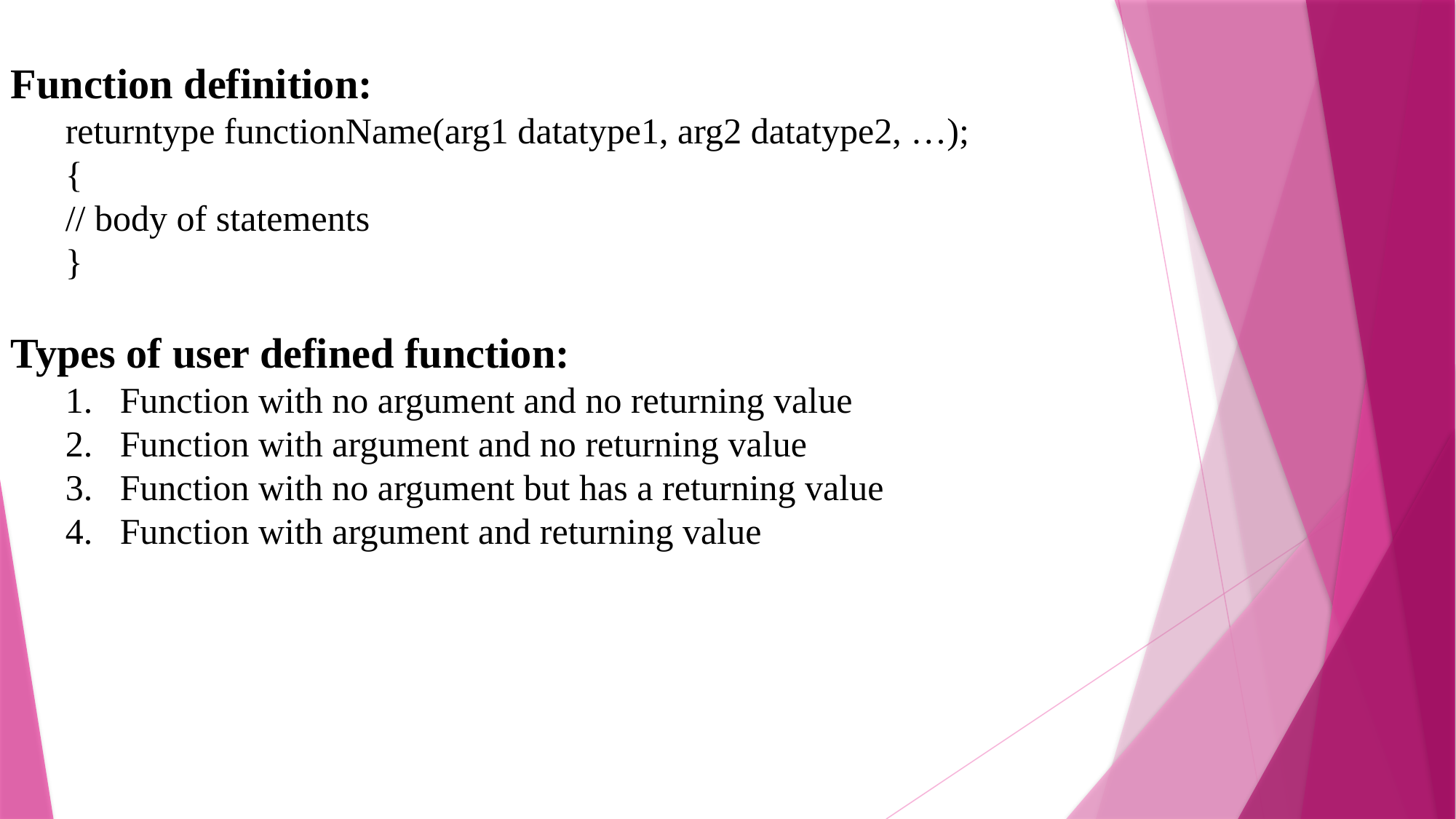

Function definition:
returntype functionName(arg1 datatype1, arg2 datatype2, …);
{
// body of statements
}

Types of user defined function:
Function with no argument and no returning value
Function with argument and no returning value
Function with no argument but has a returning value
Function with argument and returning value